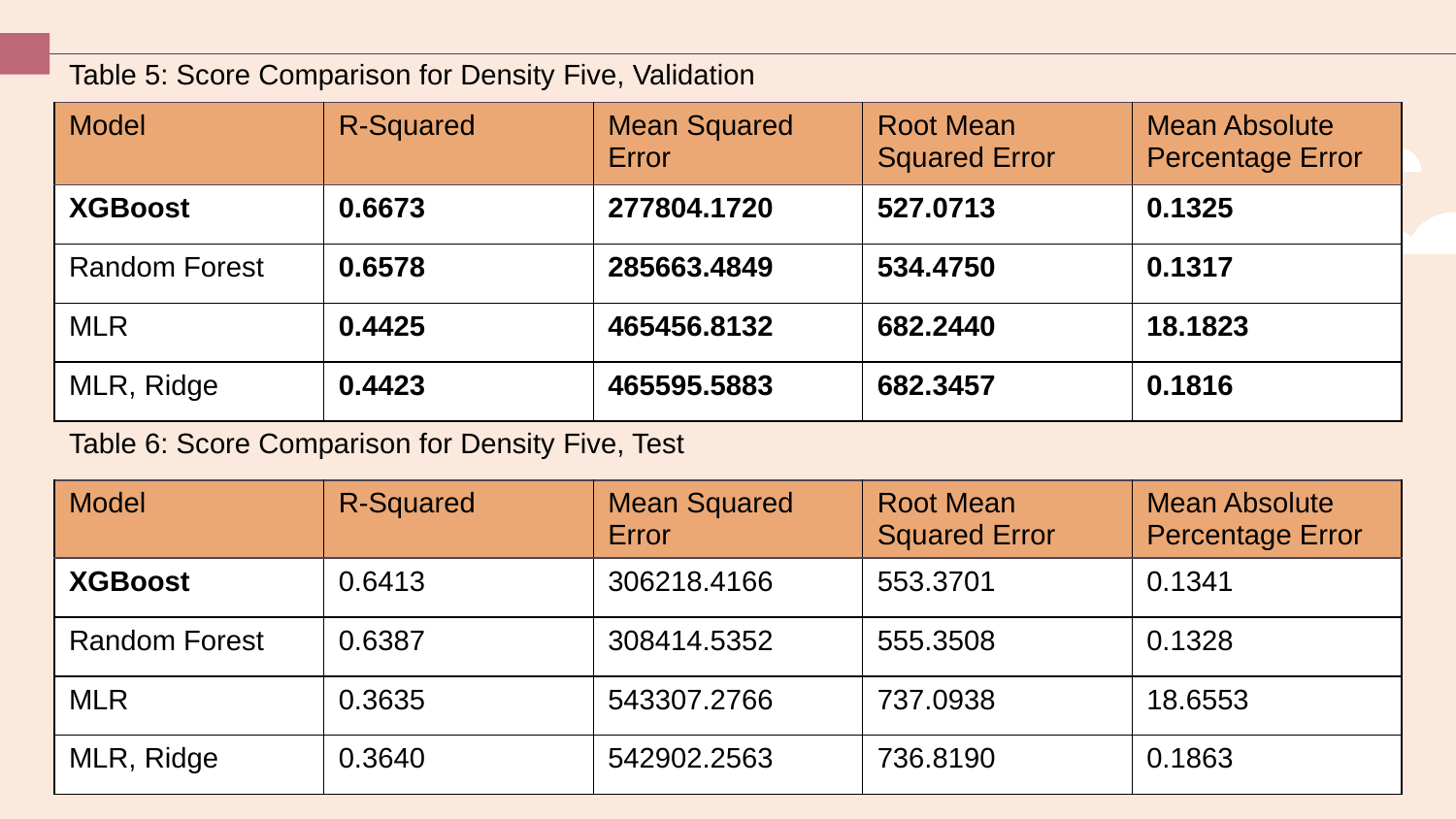

| Table 5: Score Comparison for Density Five, Validation |  |  |  |  |
| --- | --- | --- | --- | --- |
| Model | R-Squared | Mean Squared Error | Root Mean Squared Error | Mean Absolute Percentage Error |
| XGBoost | 0.6673 | 277804.1720 | 527.0713 | 0.1325 |
| Random Forest | 0.6578 | 285663.4849 | 534.4750 | 0.1317 |
| MLR | 0.4425 | 465456.8132 | 682.2440 | 18.1823 |
| MLR, Ridge | 0.4423 | 465595.5883 | 682.3457 | 0.1816 |
| Table 6: Score Comparison for Density Five, Test |  |  |  |  |
| --- | --- | --- | --- | --- |
| Model | R-Squared | Mean Squared Error | Root Mean Squared Error | Mean Absolute Percentage Error |
| XGBoost | 0.6413 | 306218.4166 | 553.3701 | 0.1341 |
| Random Forest | 0.6387 | 308414.5352 | 555.3508 | 0.1328 |
| MLR | 0.3635 | 543307.2766 | 737.0938 | 18.6553 |
| MLR, Ridge | 0.3640 | 542902.2563 | 736.8190 | 0.1863 |